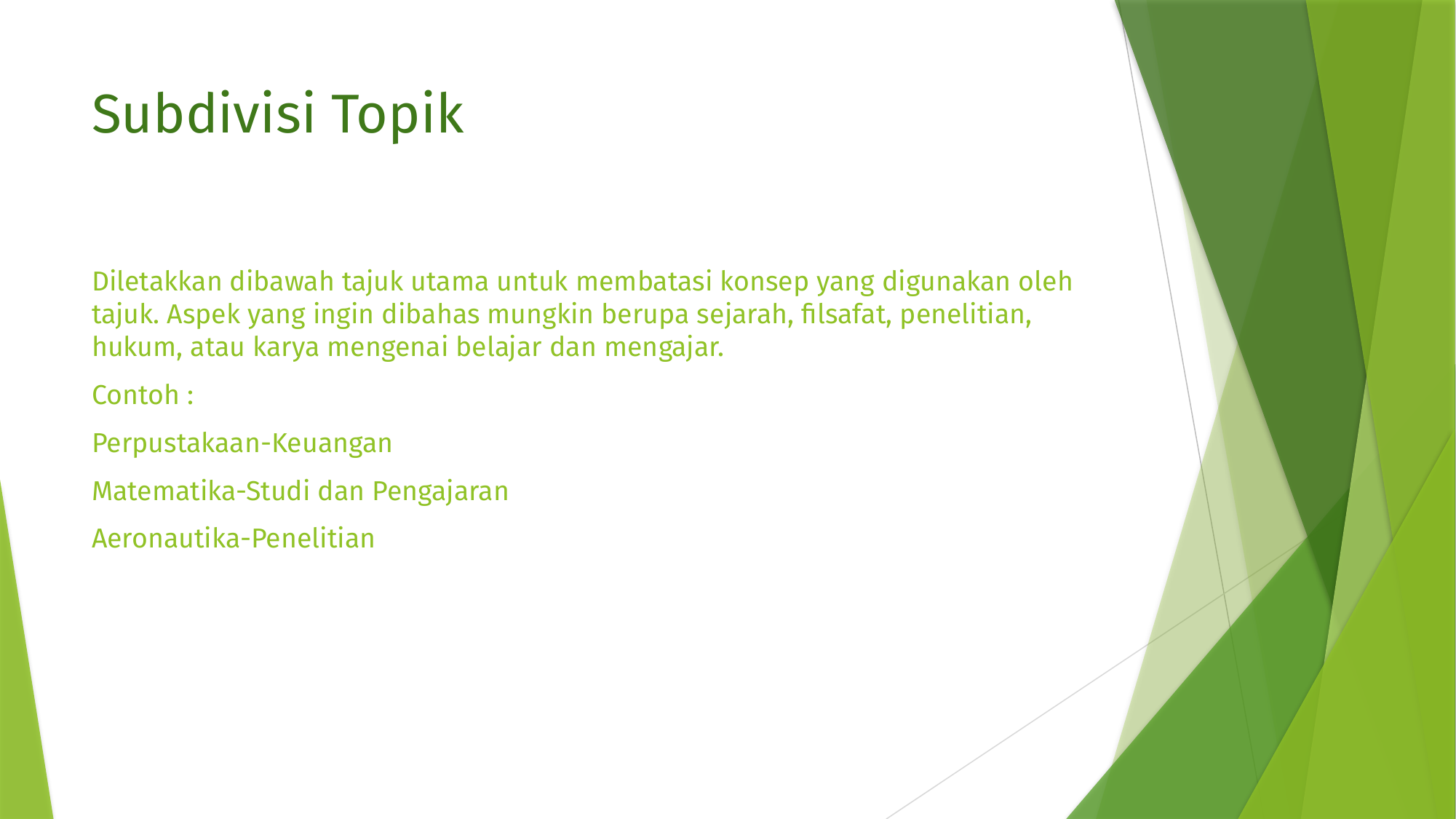

# Subdivisi Topik
Diletakkan dibawah tajuk utama untuk membatasi konsep yang digunakan oleh tajuk. Aspek yang ingin dibahas mungkin berupa sejarah, filsafat, penelitian, hukum, atau karya mengenai belajar dan mengajar.
Contoh :
Perpustakaan-Keuangan
Matematika-Studi dan Pengajaran
Aeronautika-Penelitian